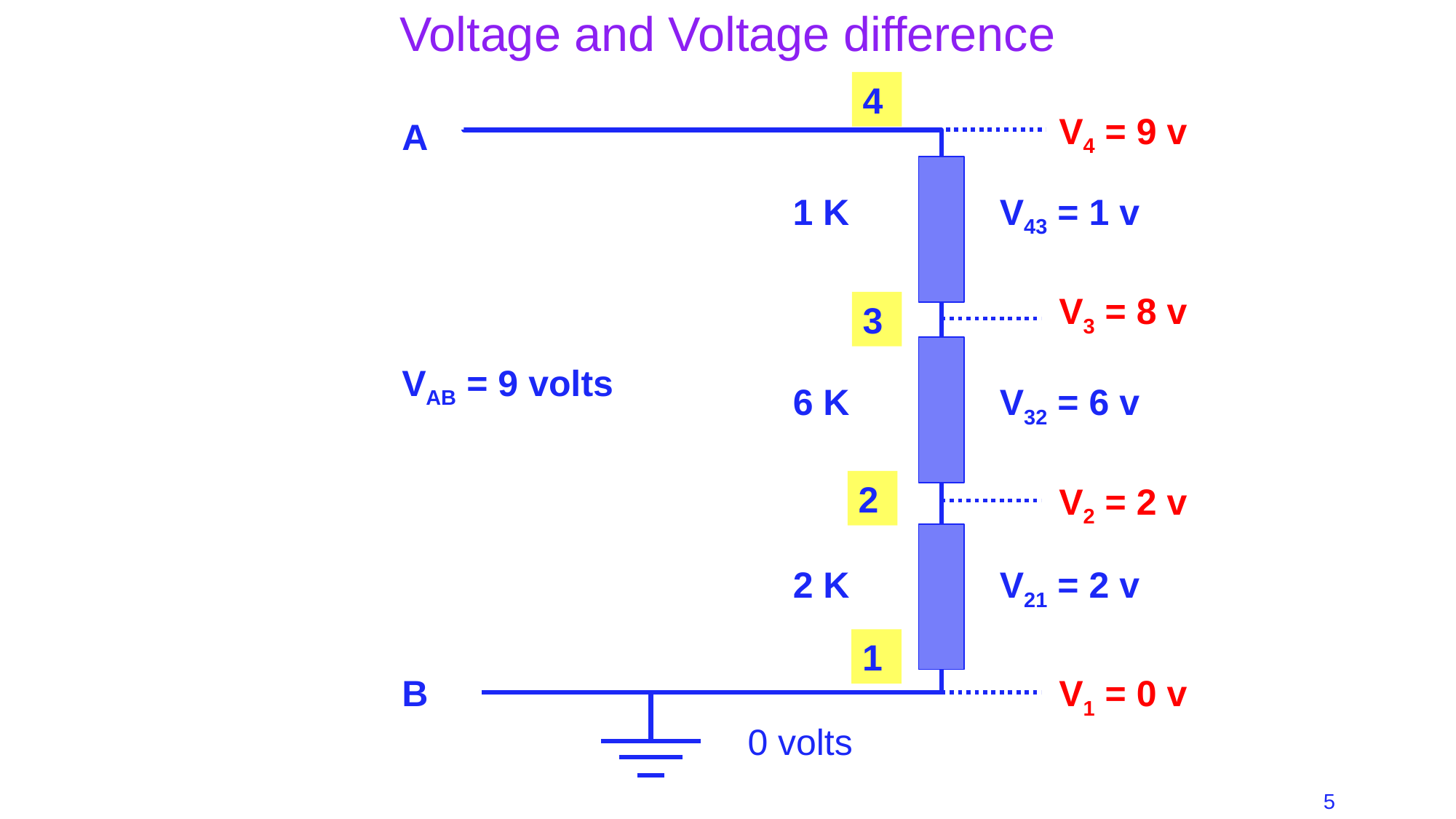

# Voltage and Voltage difference
4
V4 = 9 v
A

V43 = 1 v
1 K
V3 = 8 v
3

VAB = 9 volts
6 K
V32 = 6 v
2
V2 = 2 v

2 K
V21 = 2 v
1
B
V1 = 0 v
0 volts
5